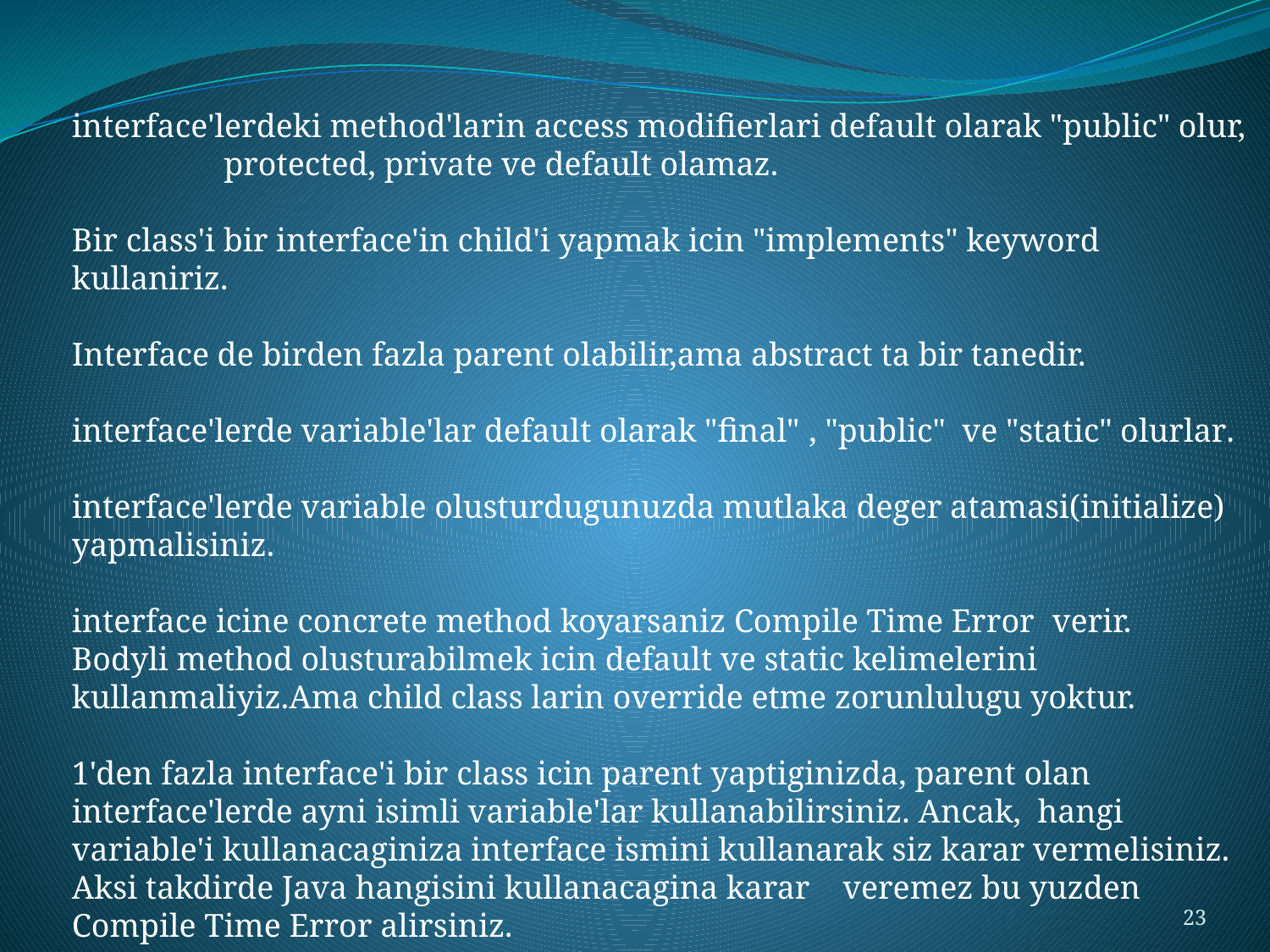

interface'lerdeki method'larin access modifierlari default olarak "public" olur,
	   protected, private ve default olamaz.

Bir class'i bir interface'in child'i yapmak icin "implements" keyword kullaniriz.

Interface de birden fazla parent olabilir,ama abstract ta bir tanedir.

interface'lerde variable'lar default olarak "final" , "public"  ve "static" olurlar.

interface'lerde variable olusturdugunuzda mutlaka deger atamasi(initialize) yapmalisiniz.

interface icine concrete method koyarsaniz Compile Time Error  verir.
Bodyli method olusturabilmek icin default ve static kelimelerini kullanmaliyiz.Ama child class larin override etme zorunlulugu yoktur.

1'den fazla interface'i bir class icin parent yaptiginizda, parent olan    interface'lerde ayni isimli variable'lar kullanabilirsiniz. Ancak,  hangi variable'i kullanacaginiza interface ismini kullanarak siz karar vermelisiniz. Aksi takdirde Java hangisini kullanacagina karar    veremez bu yuzden Compile Time Error alirsiniz.

23